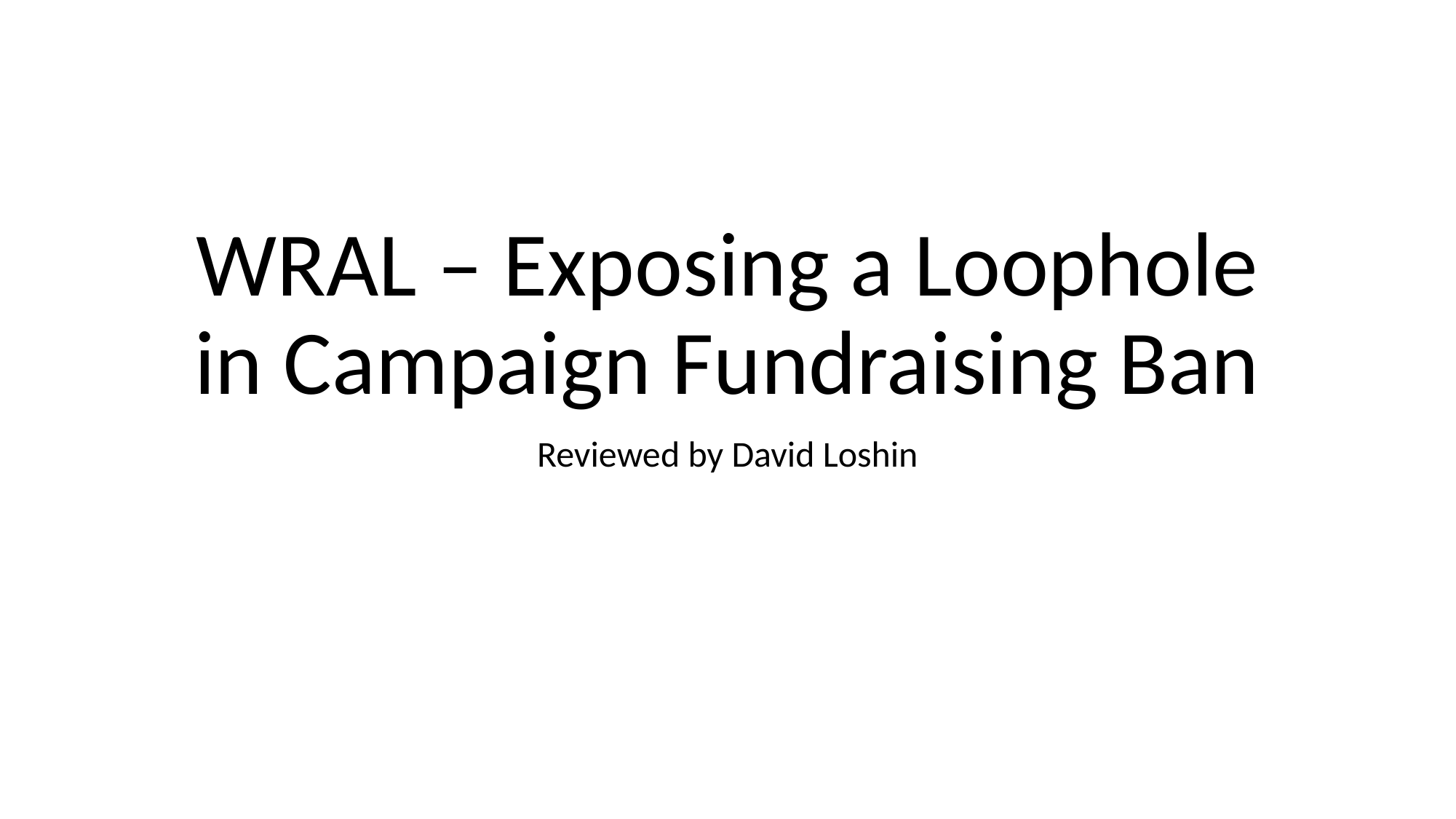

# WRAL – Exposing a Loophole in Campaign Fundraising Ban
Reviewed by David Loshin